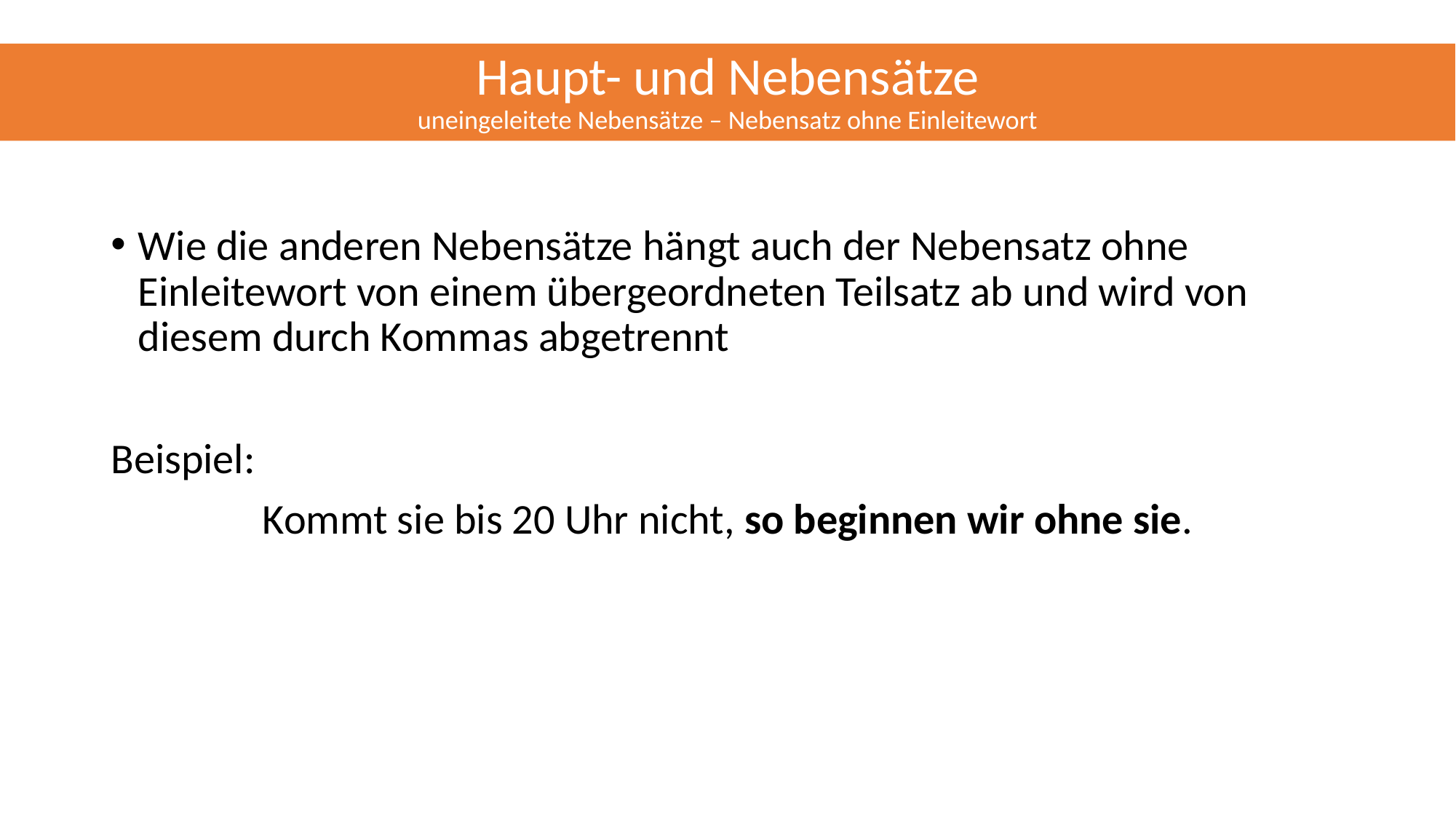

# Haupt- und Nebensätze uneingeleitete Nebensätze – Nebensatz ohne Einleitewort
Wie die anderen Nebensätze hängt auch der Nebensatz ohne Einleitewort von einem übergeordneten Teilsatz ab und wird von diesem durch Kommas abgetrennt

Beispiel:
Kommt sie bis 20 Uhr nicht, so beginnen wir ohne sie.